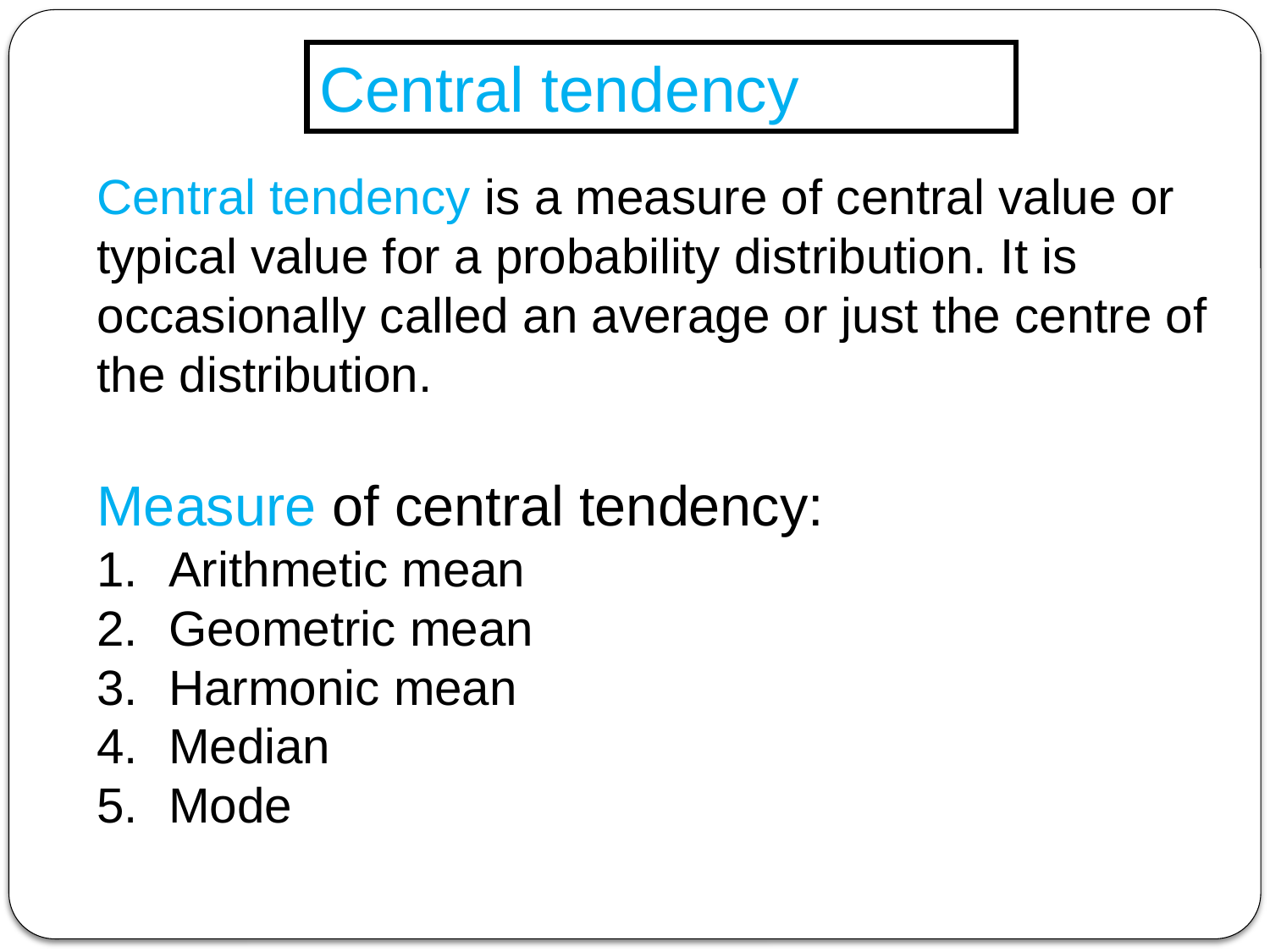

Central tendency
Central tendency is a measure of central value or typical value for a probability distribution. It is occasionally called an average or just the centre of the distribution.

Measure of central tendency:
Arithmetic mean
Geometric mean
Harmonic mean
Median
Mode